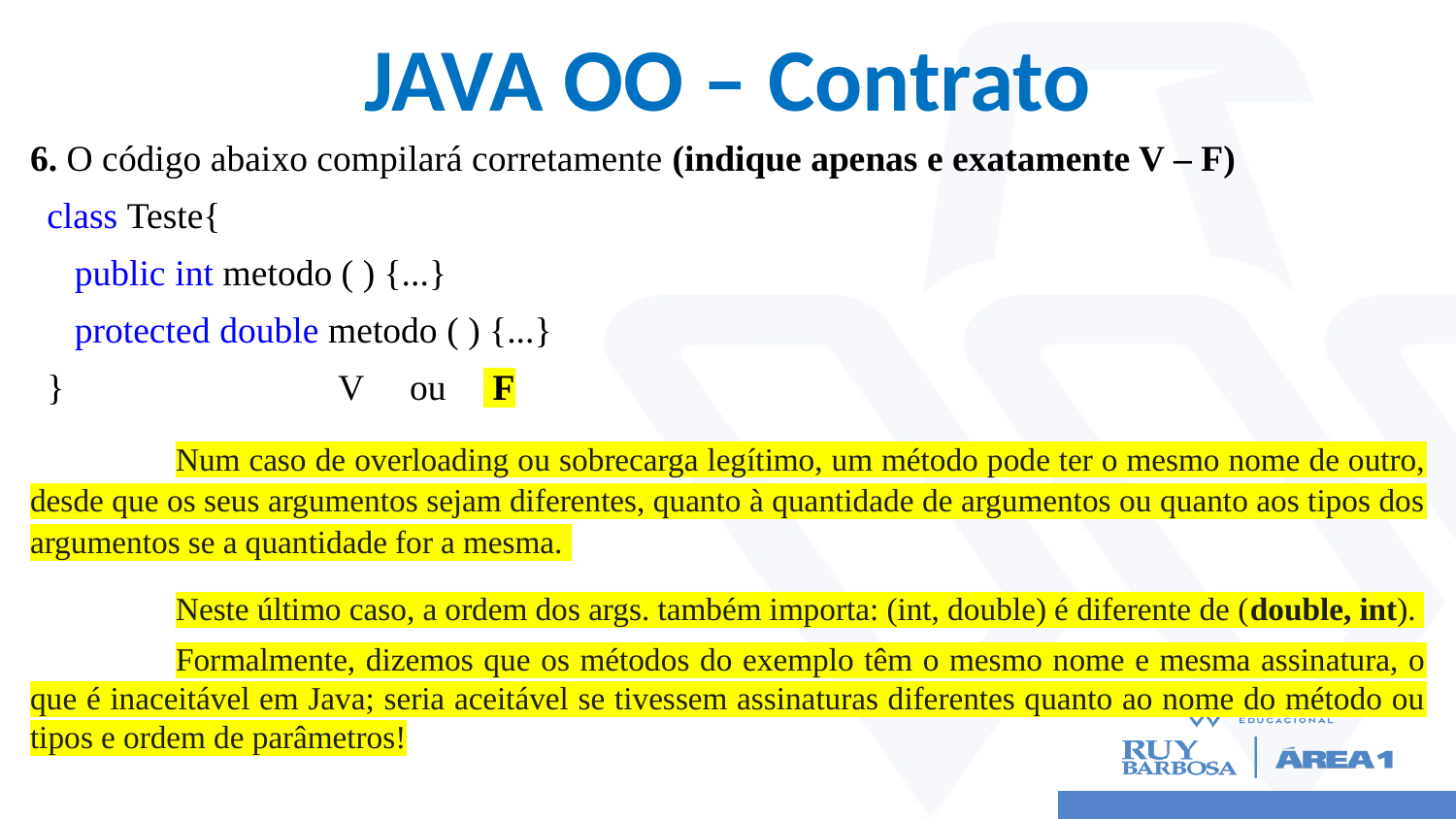

# JAVA OO – Contrato
6. O código abaixo compilará corretamente (indique apenas e exatamente V – F)
class Teste{
   public int metodo ( ) {...}
   protected double metodo ( ) {...}
}		V     ou  	 F
	Num caso de overloading ou sobrecarga legítimo, um método pode ter o mesmo nome de outro, desde que os seus argumentos sejam diferentes, quanto à quantidade de argumentos ou quanto aos tipos dos argumentos se a quantidade for a mesma.
	Neste último caso, a ordem dos args. também importa: (int, double) é diferente de (double, int).
	Formalmente, dizemos que os métodos do exemplo têm o mesmo nome e mesma assinatura, o que é inaceitável em Java; seria aceitável se tivessem assinaturas diferentes quanto ao nome do método ou tipos e ordem de parâmetros!